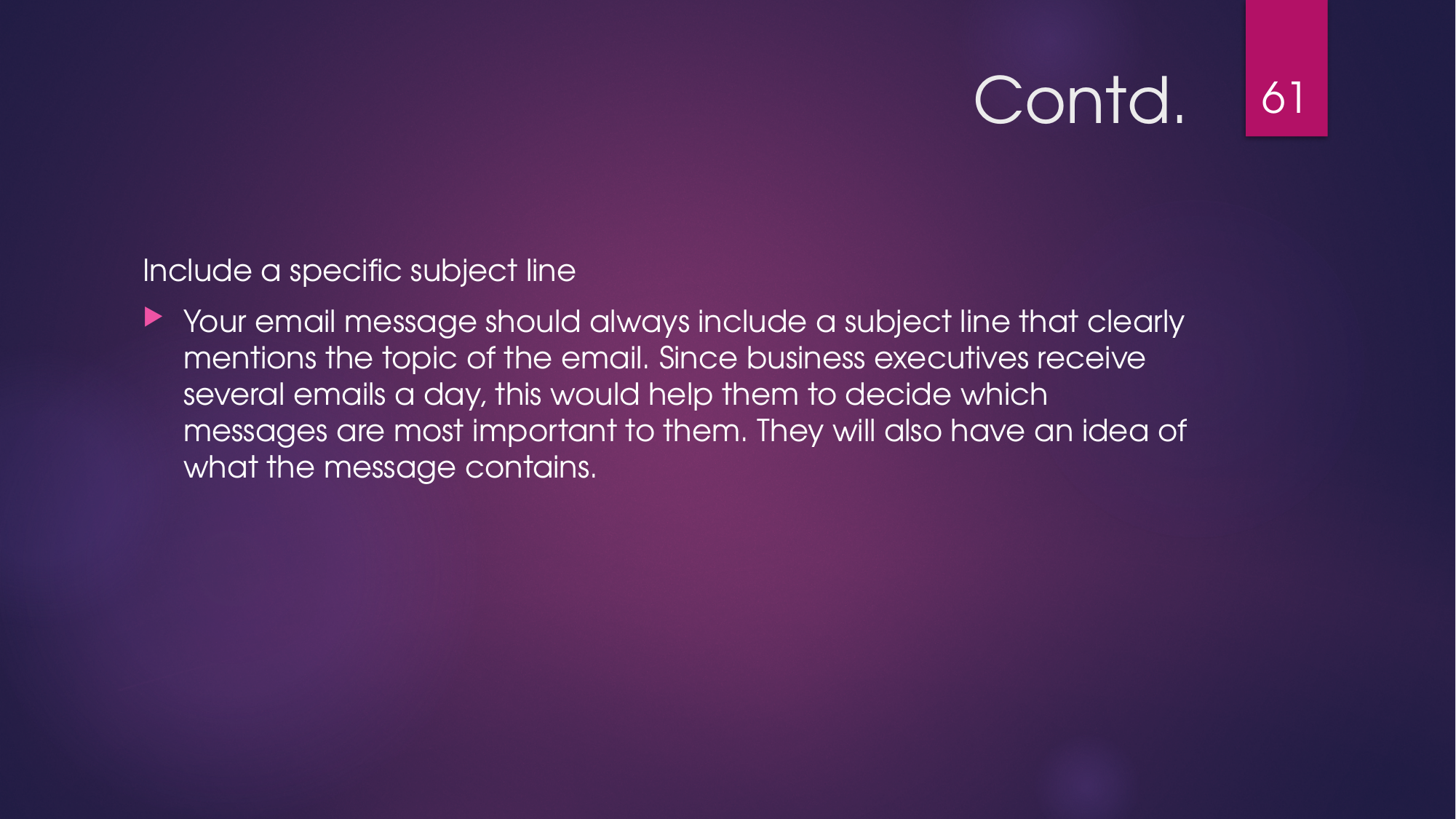

61
# Contd.
Include a specific subject line
Your e­mail message should always include a subject line that clearly mentions the topic of the e­mail. Since business executives receive several e­mails a day, this would help them to decide which messages are most important to them. They will also have an idea of what the message contains.